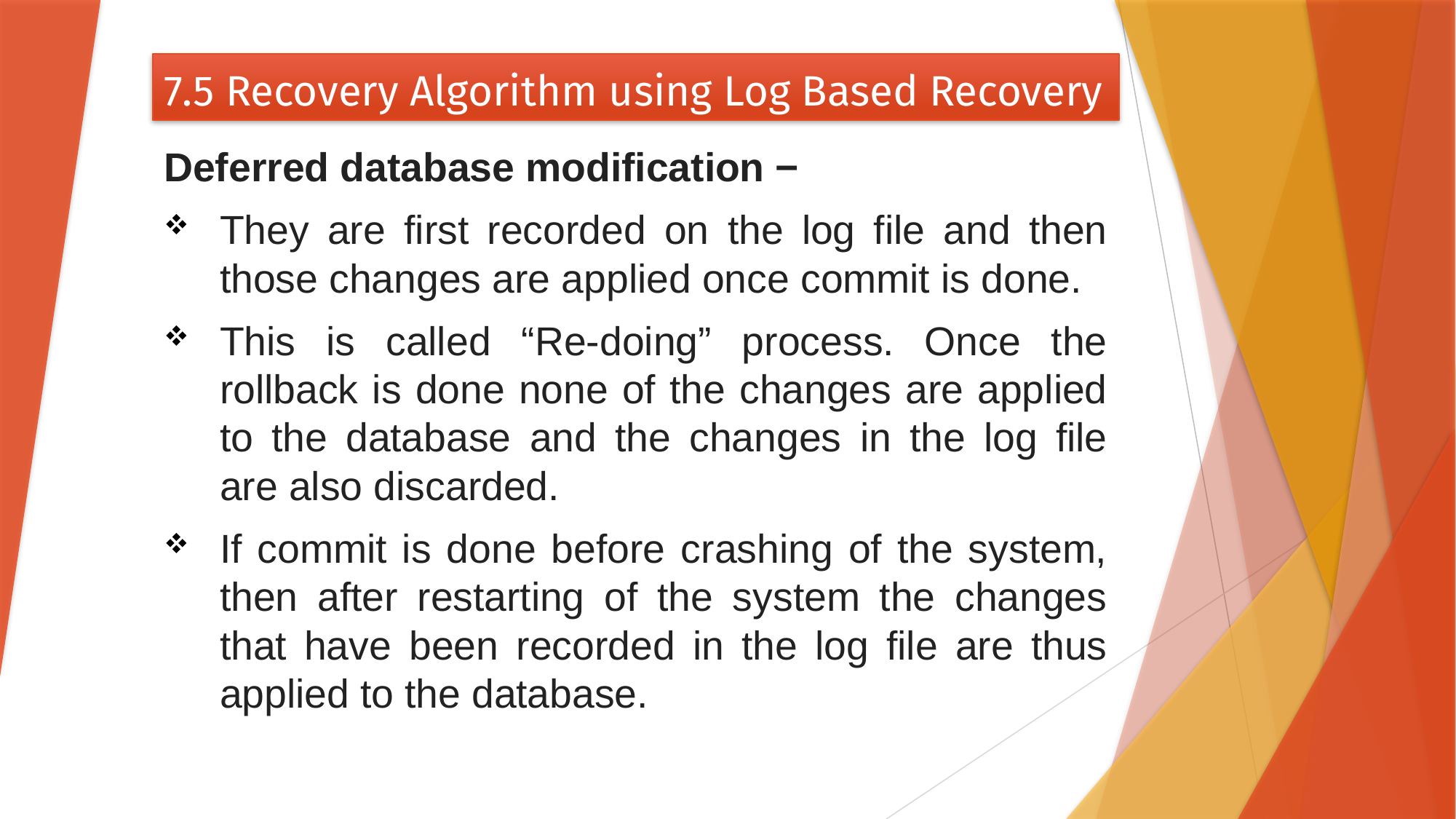

# 7.5 Recovery Algorithm using Log Based Recovery
Deferred database modification −
They are first recorded on the log file and then those changes are applied once commit is done.
This is called “Re-doing” process. Once the rollback is done none of the changes are applied to the database and the changes in the log file are also discarded.
If commit is done before crashing of the system, then after restarting of the system the changes that have been recorded in the log file are thus applied to the database.